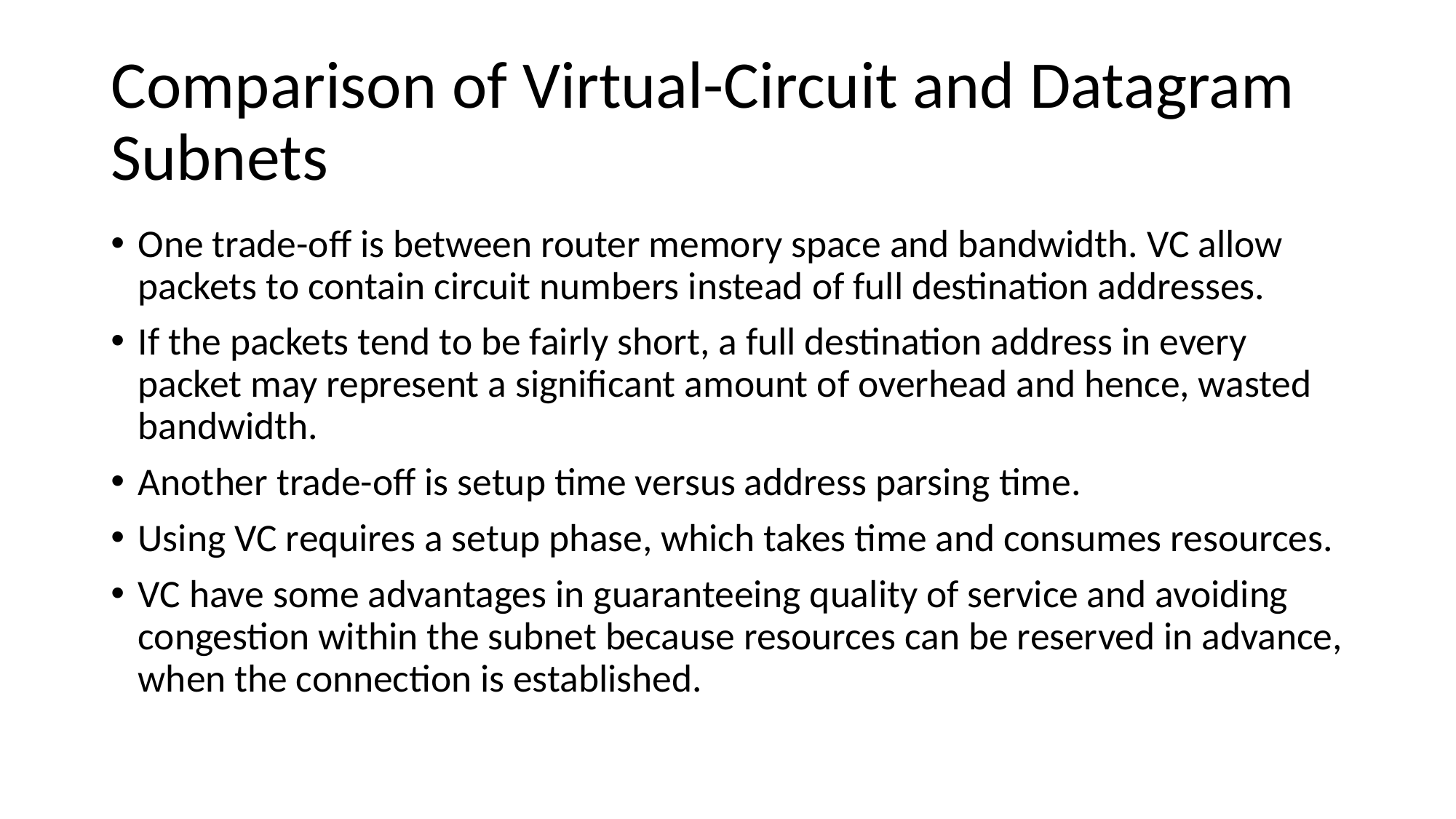

# Comparison of Virtual-Circuit and Datagram Subnets
One trade-off is between router memory space and bandwidth. VC allow packets to contain circuit numbers instead of full destination addresses.
If the packets tend to be fairly short, a full destination address in every packet may represent a significant amount of overhead and hence, wasted bandwidth.
Another trade-off is setup time versus address parsing time.
Using VC requires a setup phase, which takes time and consumes resources.
VC have some advantages in guaranteeing quality of service and avoiding congestion within the subnet because resources can be reserved in advance, when the connection is established.